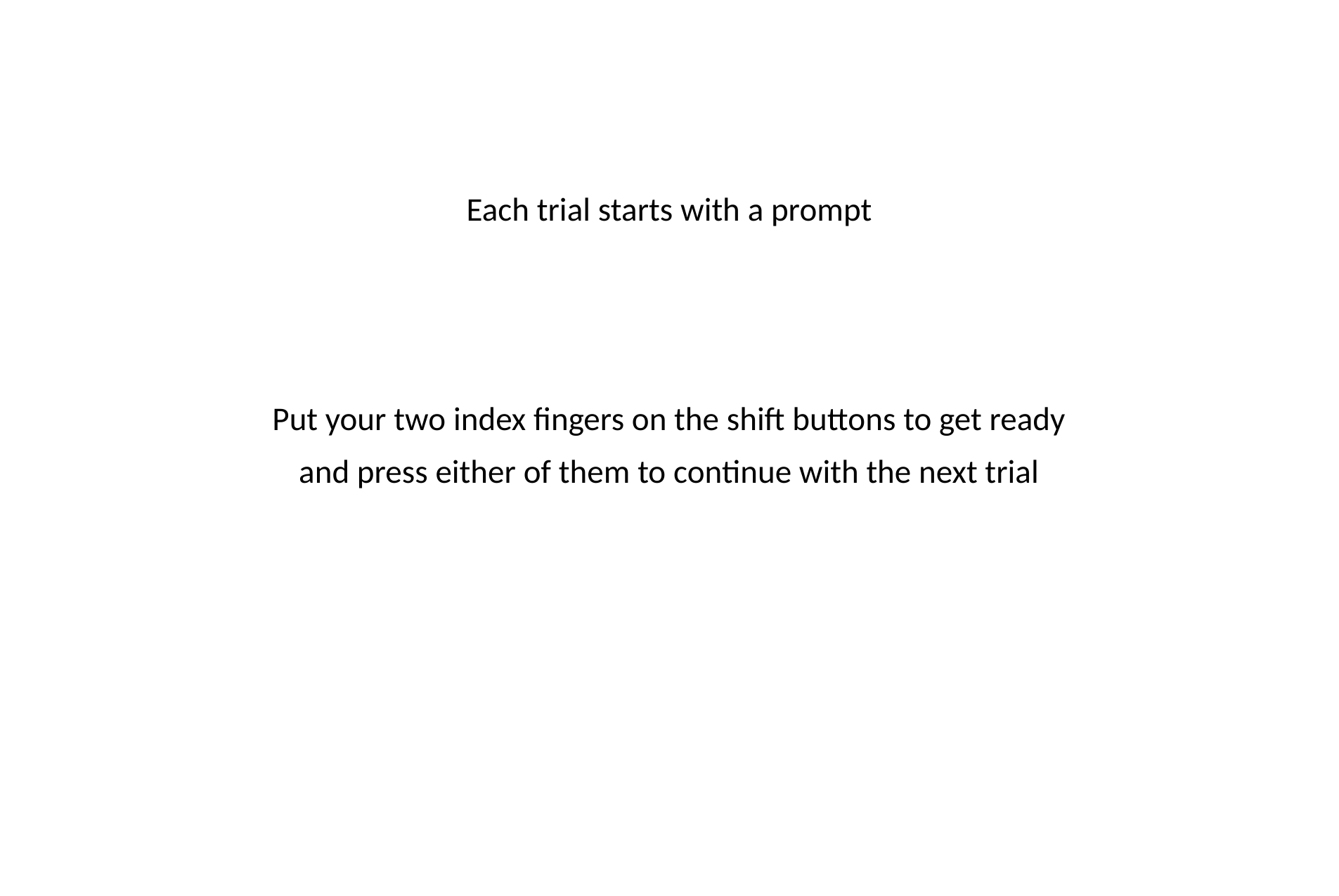

Each trial starts with a prompt

Put your two index fingers on the shift buttons to get ready
and press either of them to continue with the next trial